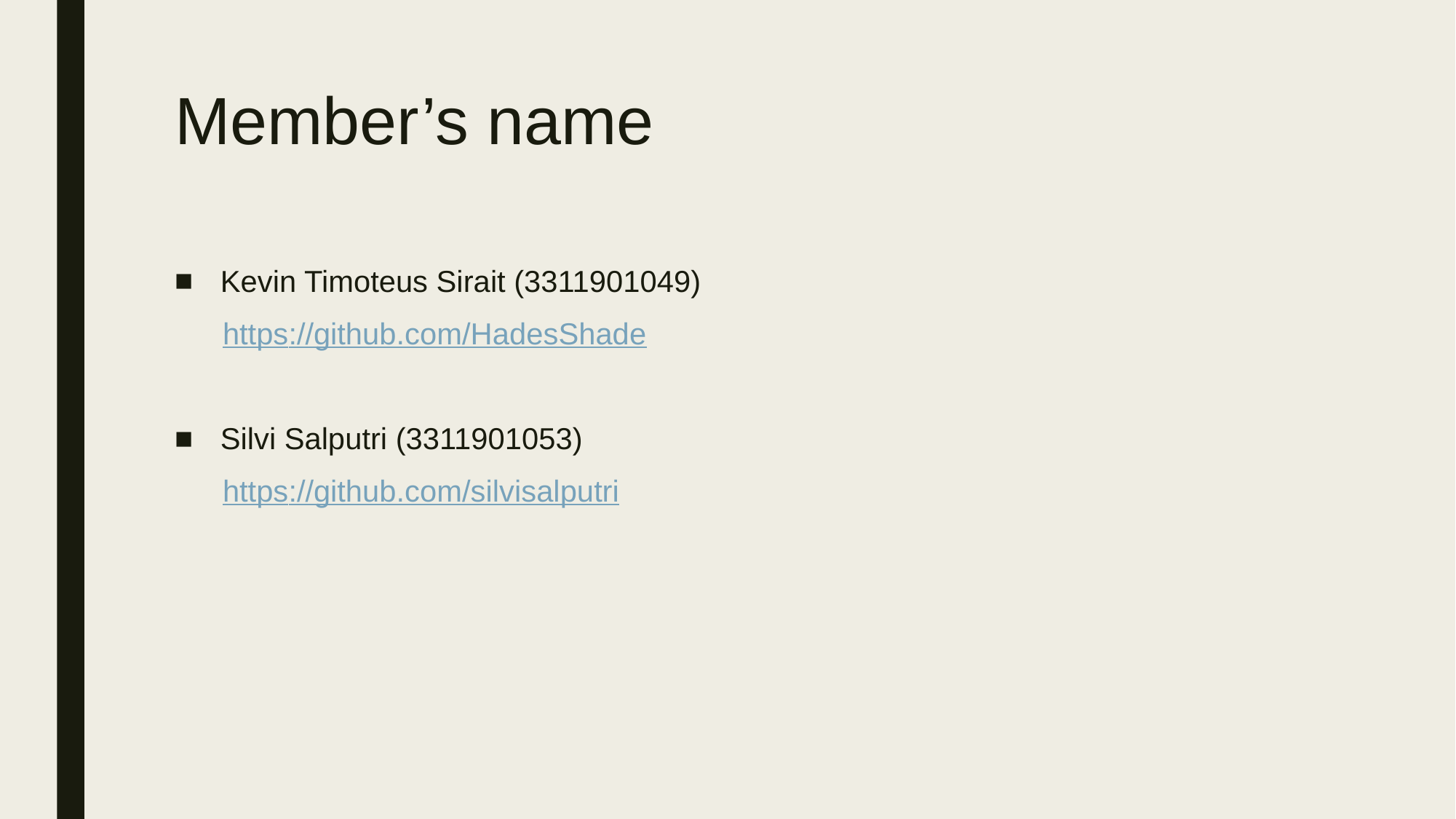

Member’s name
Kevin Timoteus Sirait (3311901049)
https://github.com/HadesShade

Silvi Salputri (3311901053)
https://github.com/silvisalputri